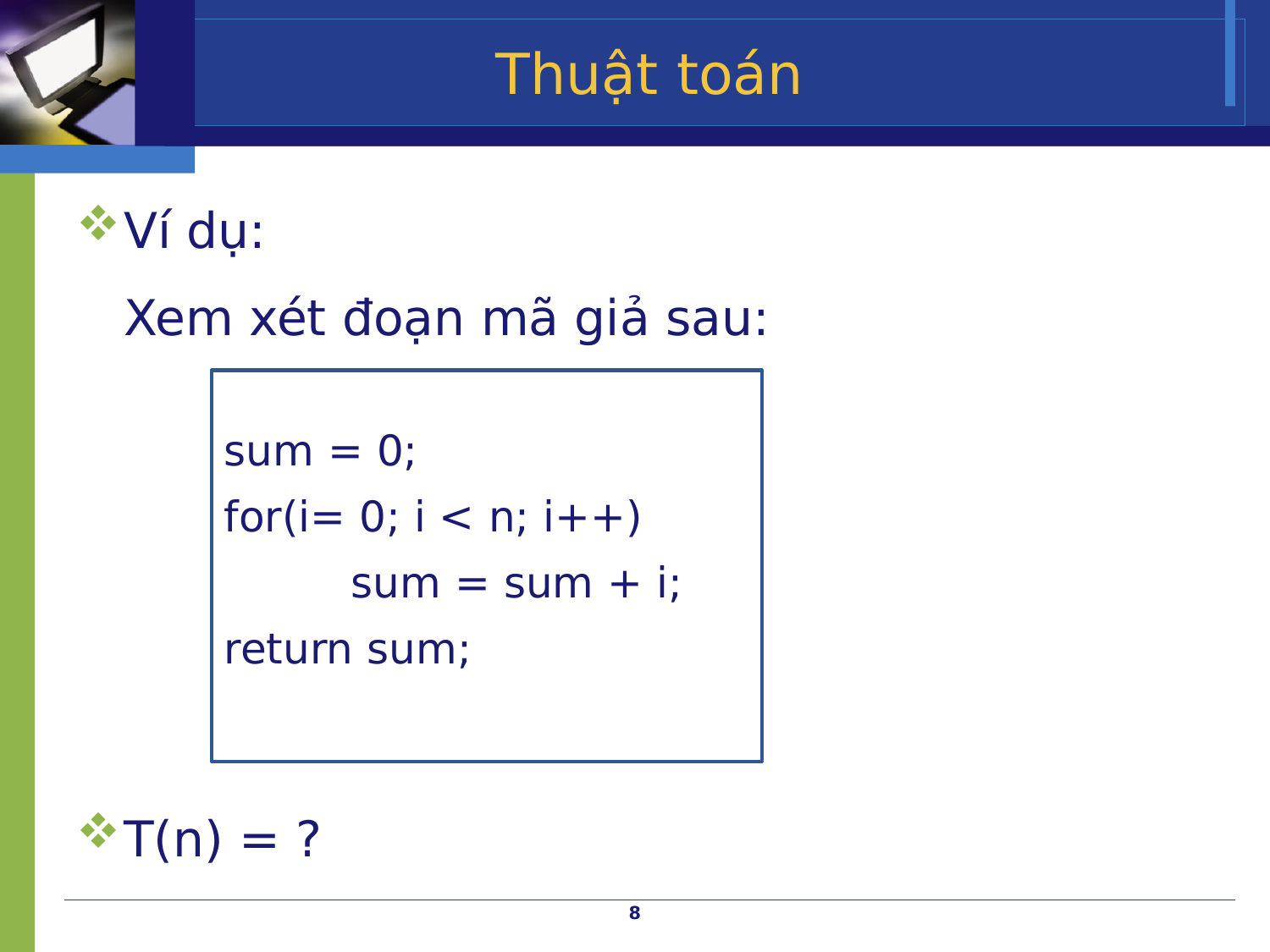

# Thuật toán
Ví dụ:
	Xem xét đoạn mã giả sau:

T(n) = ?

sum = 0;
for(i= 0; i < n; i++)
	sum = sum + i;
return sum;

8